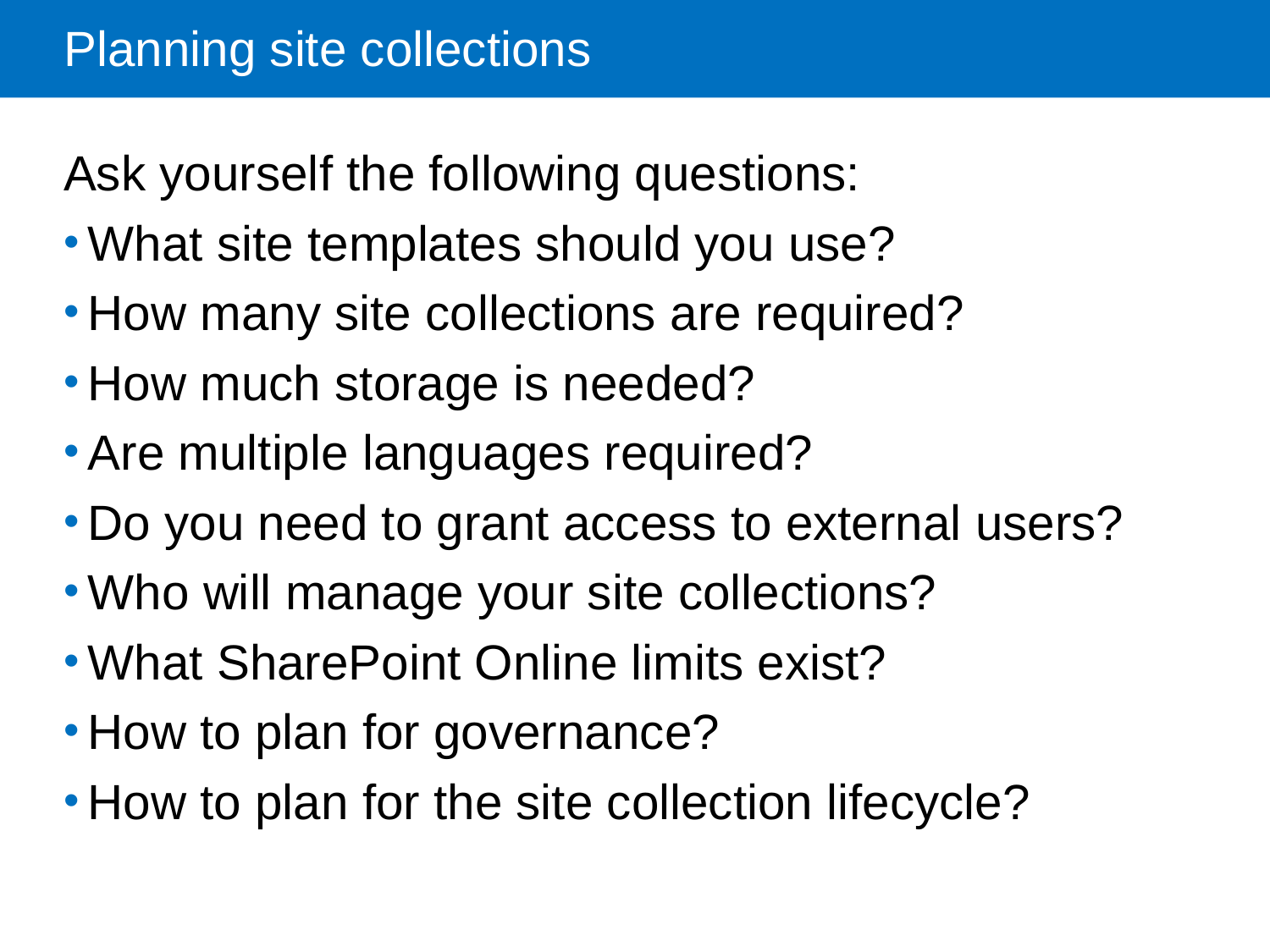

# Planning site collections
Ask yourself the following questions:
What site templates should you use?
How many site collections are required?
How much storage is needed?
Are multiple languages required?
Do you need to grant access to external users?
Who will manage your site collections?
What SharePoint Online limits exist?
How to plan for governance?
How to plan for the site collection lifecycle?